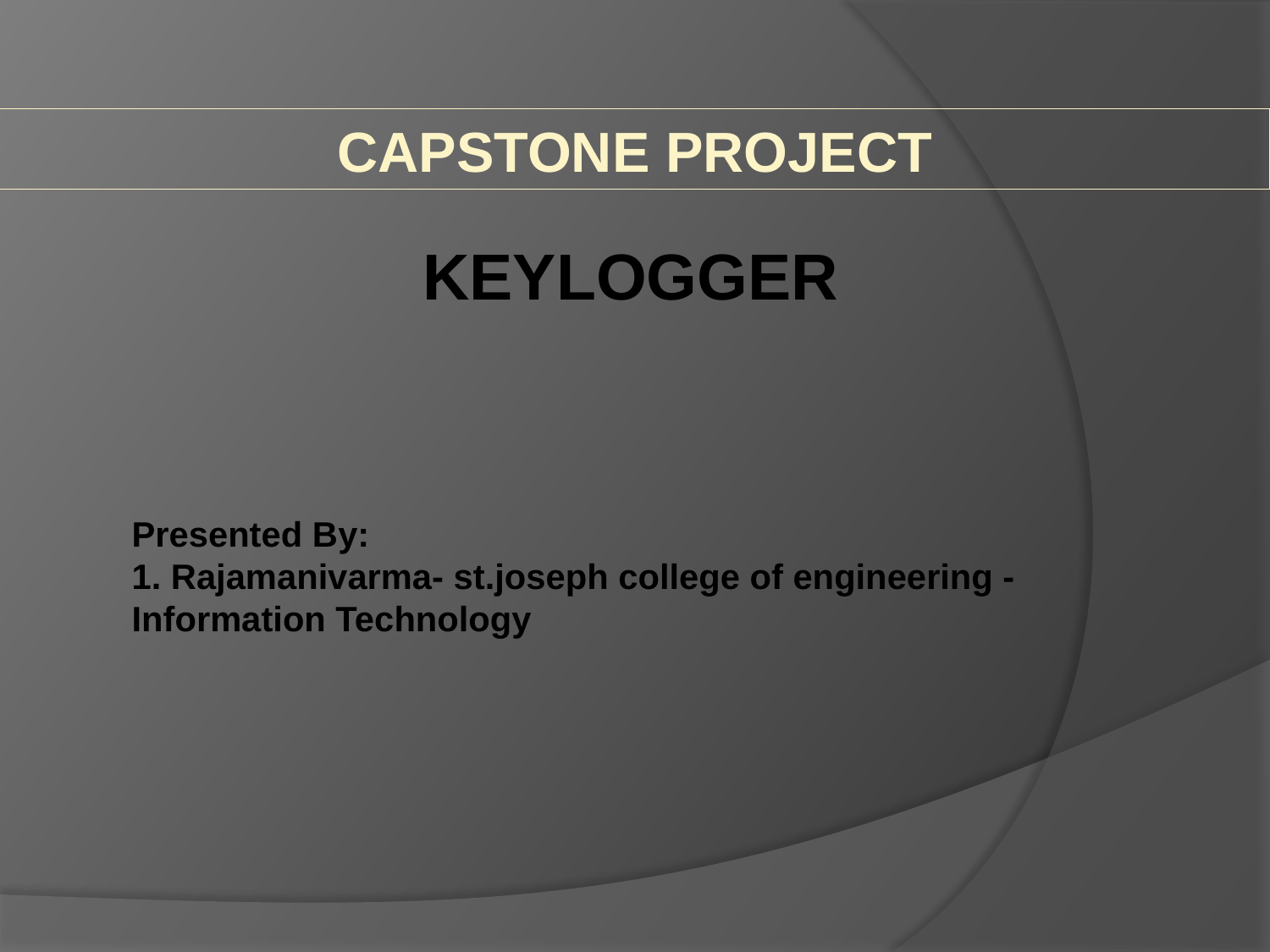

CAPSTONE PROJECT
KEYLOGGER
Presented By:
1. Rajamanivarma- st.joseph college of engineering - Information Technology